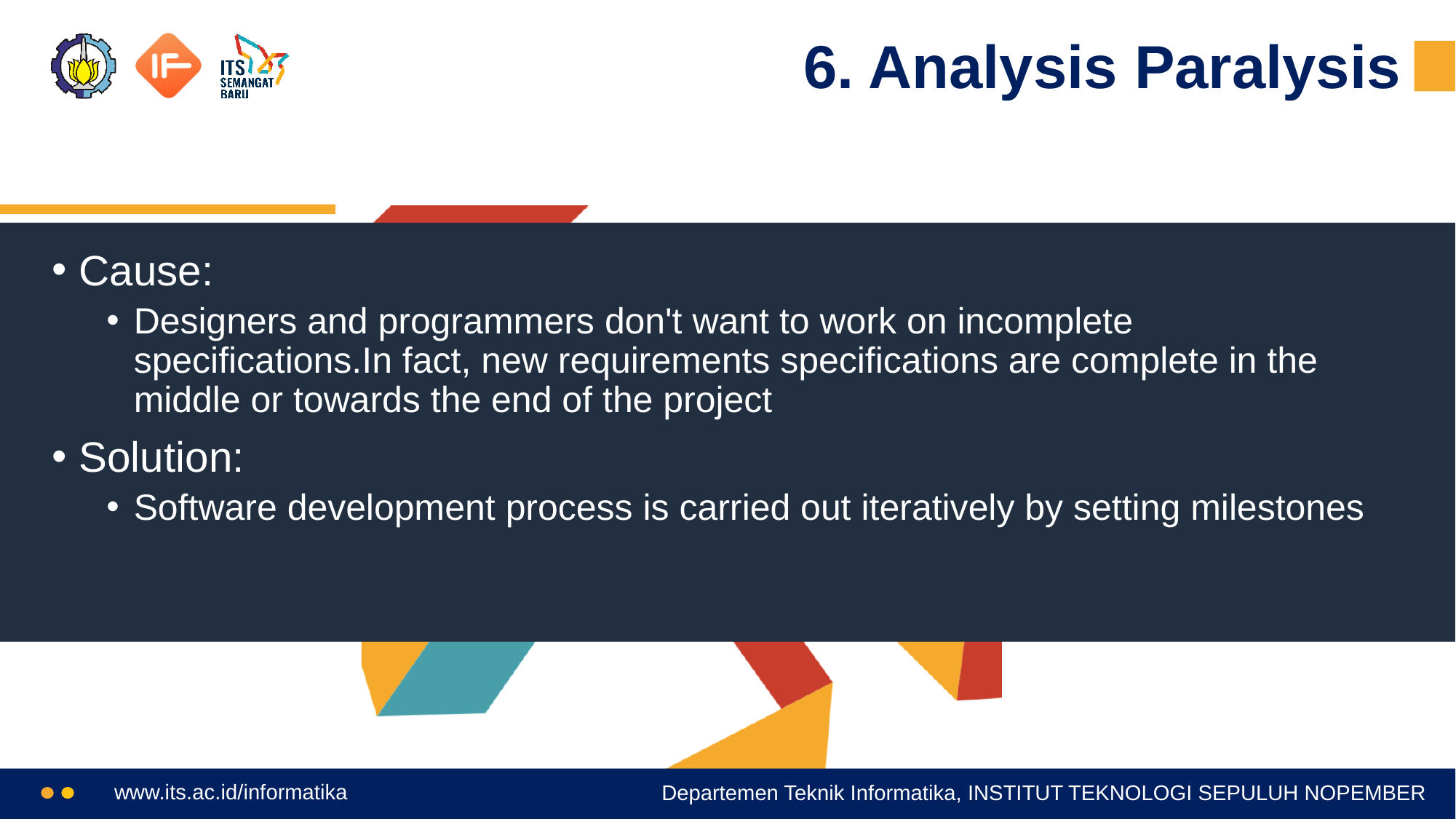

# 6. Analysis Paralysis
Cause:
Designers and programmers don't want to work on incomplete specifications.In fact, new requirements specifications are complete in the middle or towards the end of the project
Solution:
Software development process is carried out iteratively by setting milestones